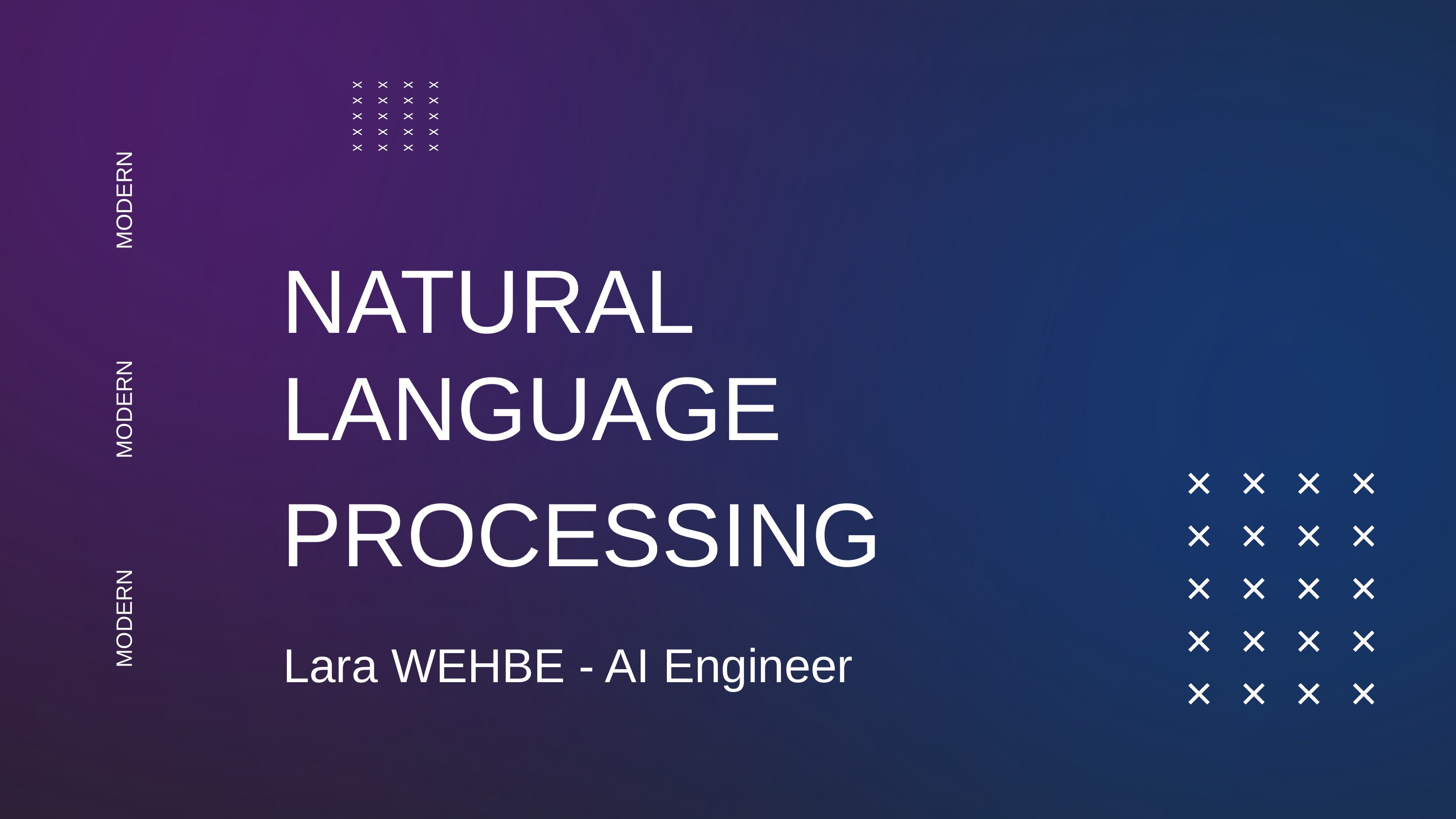

MODERN
NATURAL
LANGUAGE PROCESSING
MODERN

MODERN
Lara WEHBE - AI Engineer